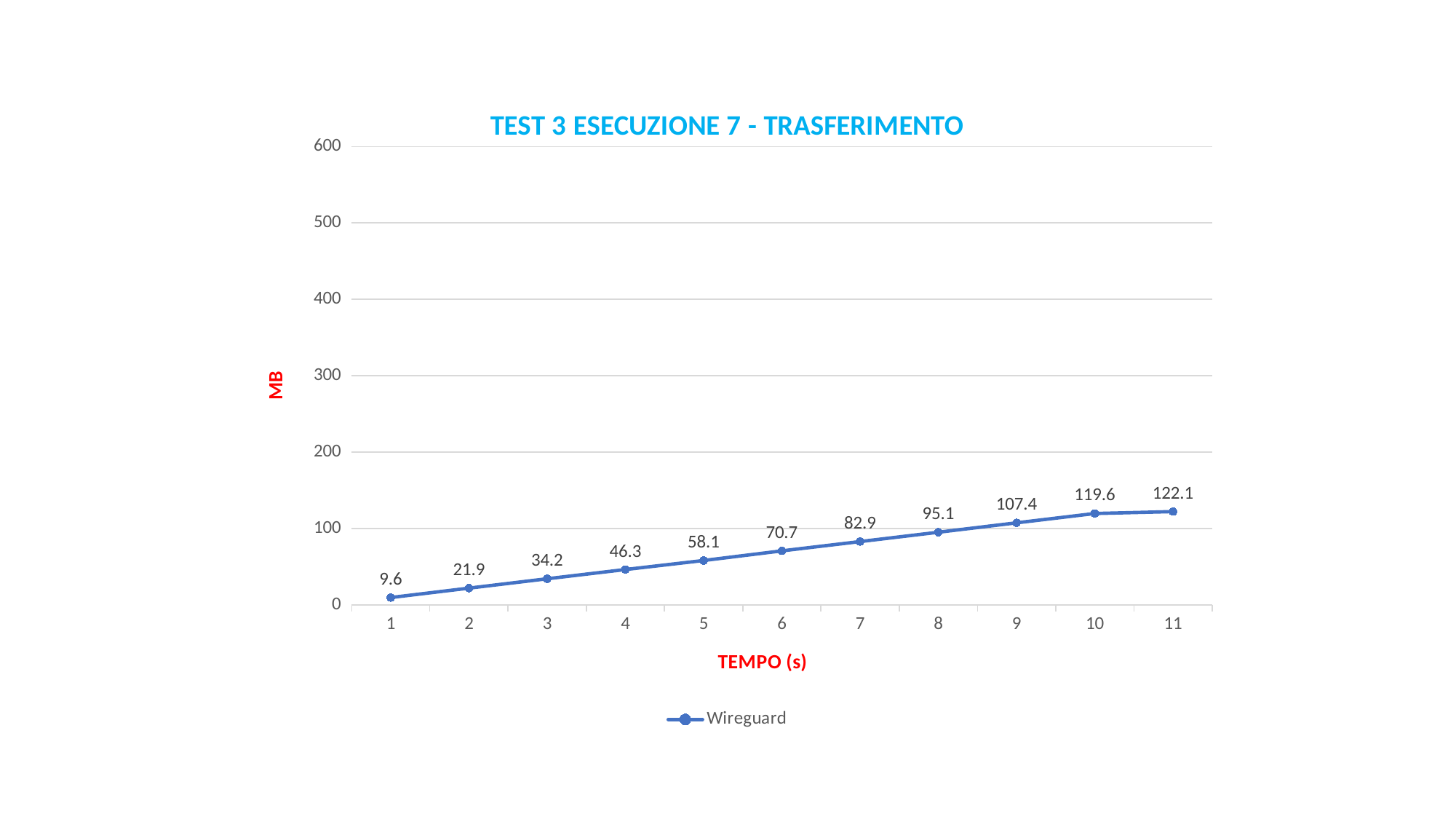

### Chart: TEST 3 ESECUZIONE 7 - TRASFERIMENTO

| Category | Wireguard |
|---|---|
| 1 | 9.6 |
| 2 | 21.9 |
| 3 | 34.2 |
| 4 | 46.3 |
| 5 | 58.1 |
| 6 | 70.7 |
| 7 | 82.9 |
| 8 | 95.1 |
| 9 | 107.4 |
| 10 | 119.6 |
| 11 | 122.1 |